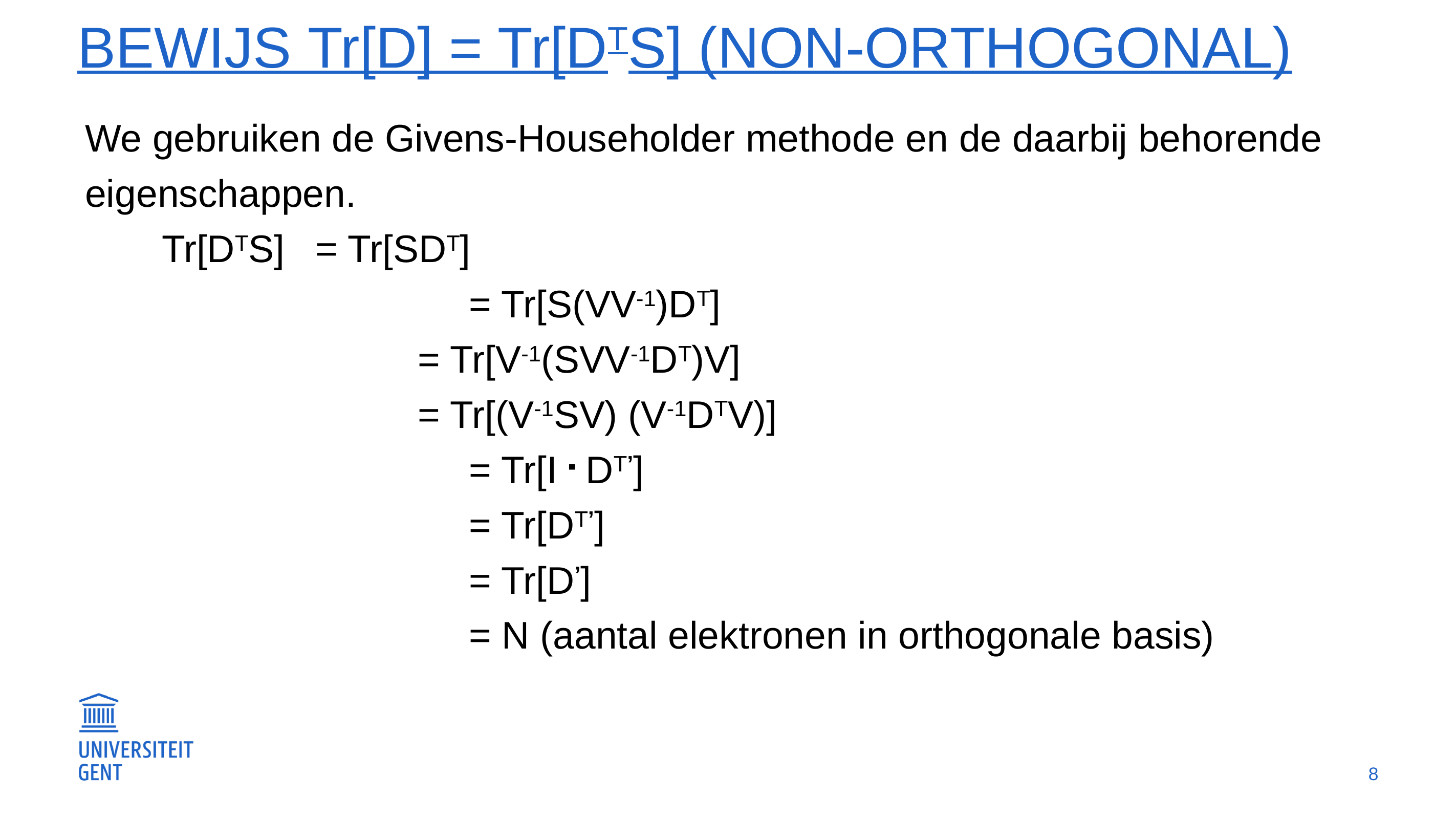

# BEWIJS Tr[D] = Tr[DTS] (NON-ORTHOGONAL)
We gebruiken de Givens-Householder methode en de daarbij behorende eigenschappen.
	Tr[DTS] 	= Tr[SDT]
					= Tr[S(VV-1)DT]
			= Tr[V-1(SVV-1DT)V]
			= Tr[(V-1SV) (V-1DTV)]
					= Tr[I · DT’]
					= Tr[DT’]
					= Tr[D’]
					= N (aantal elektronen in orthogonale basis)

8